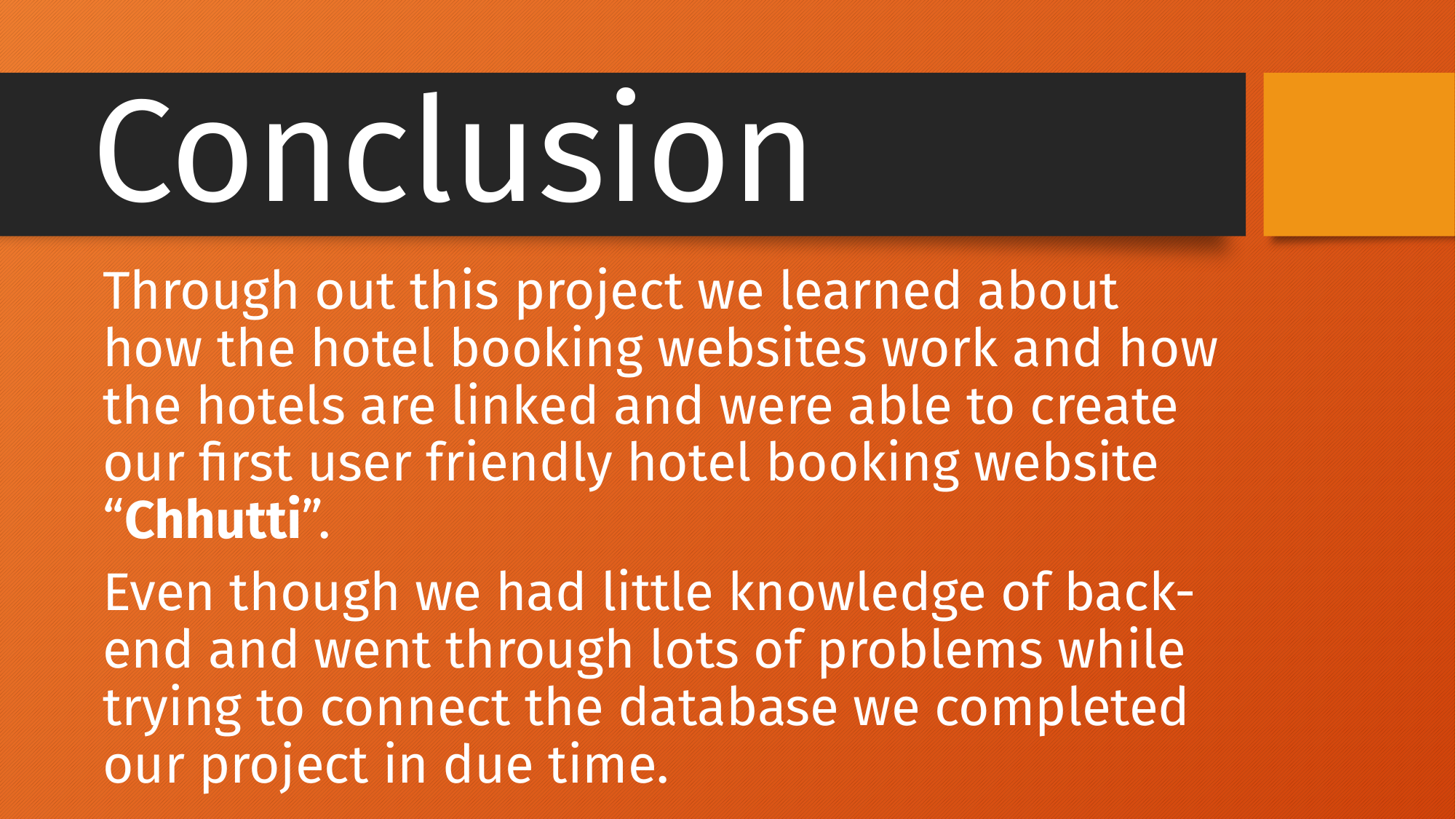

# Conclusion
Through out this project we learned about how the hotel booking websites work and how the hotels are linked and were able to create our first user friendly hotel booking website “Chhutti”.
Even though we had little knowledge of back-end and went through lots of problems while trying to connect the database we completed our project in due time.